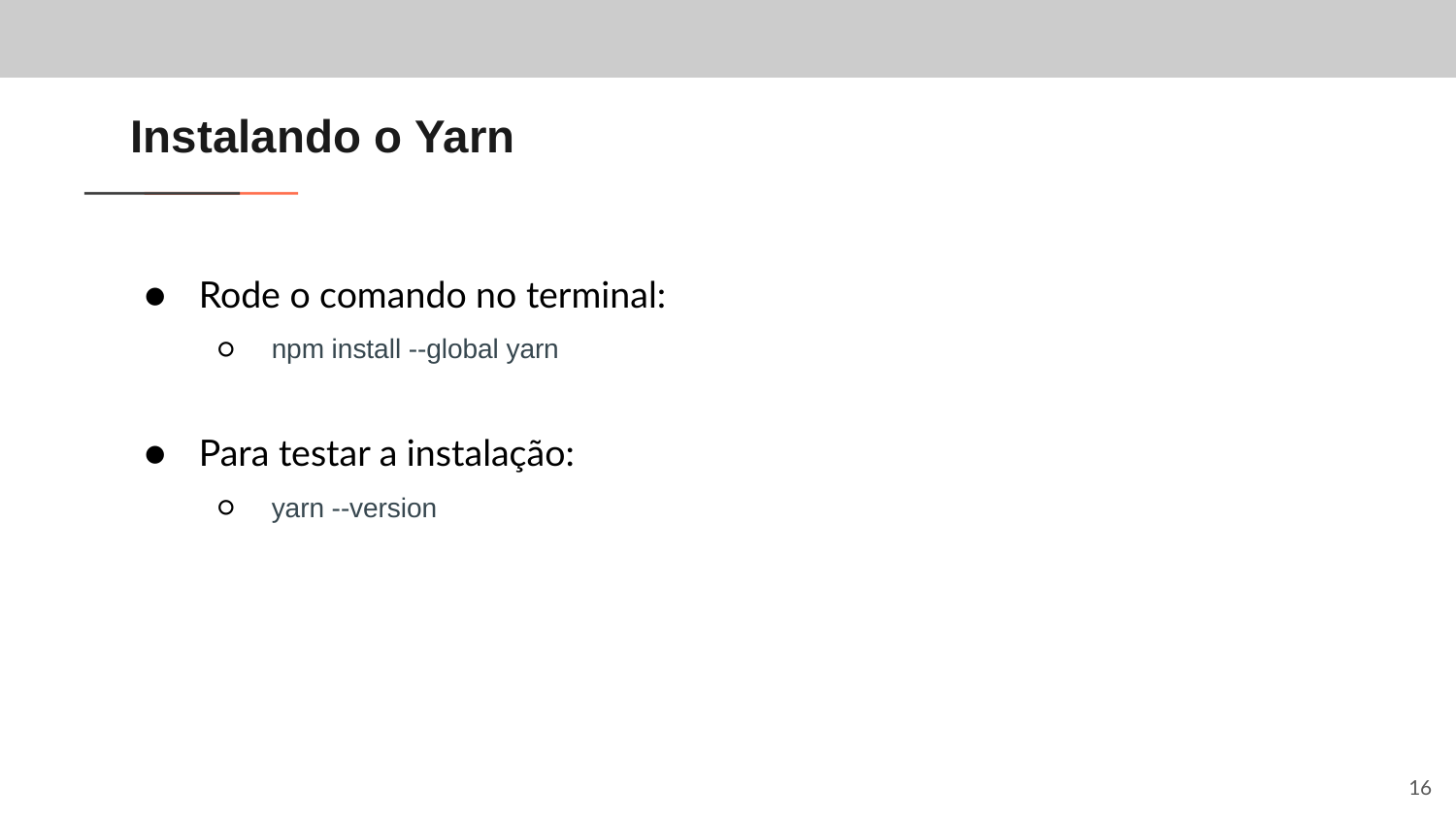

# Instalando o Yarn
Rode o comando no terminal:
npm install --global yarn
Para testar a instalação:
yarn --version

16